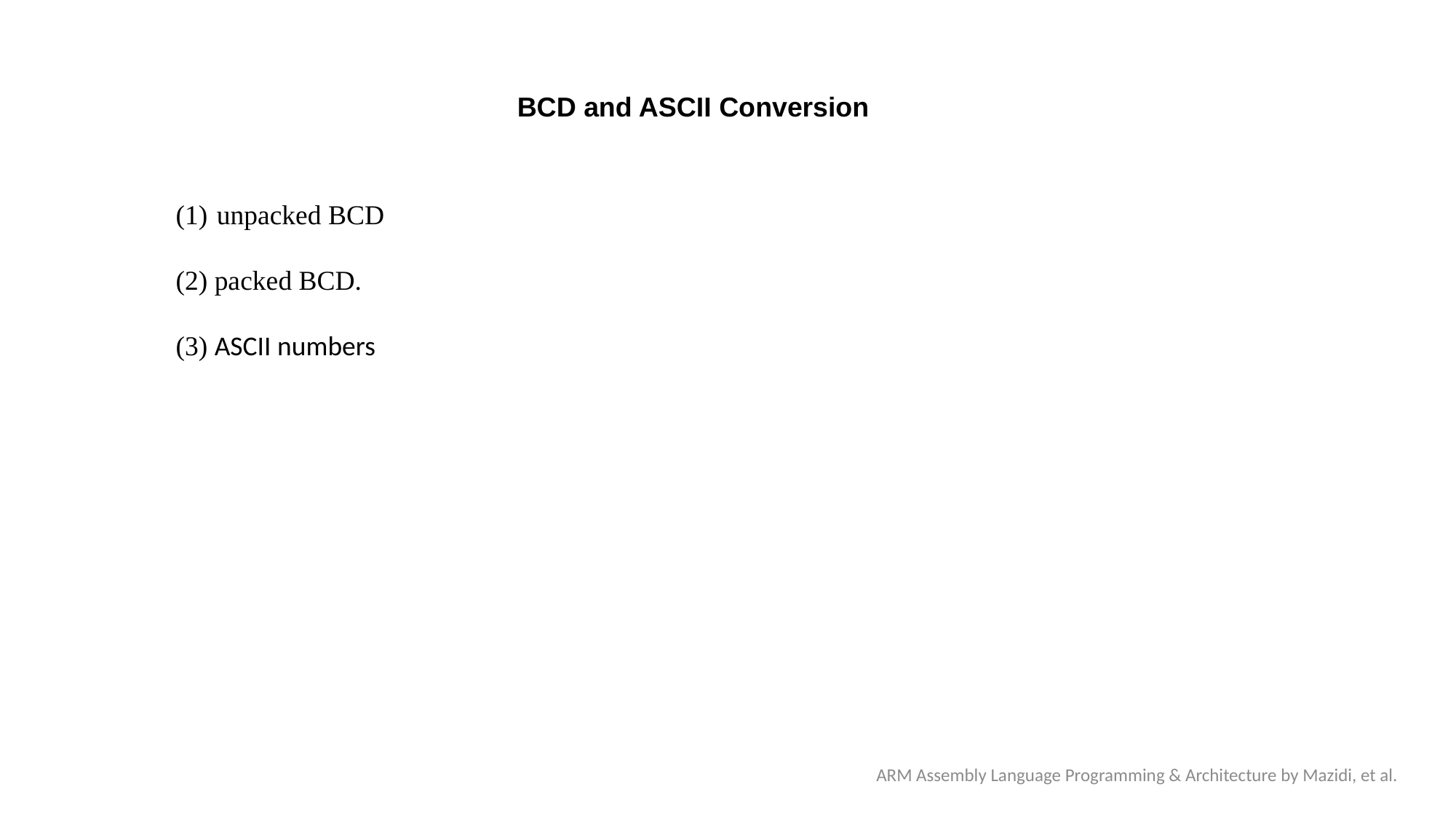

BCD and ASCII Conversion
unpacked BCD

(2) packed BCD.

(3) ASCII numbers
ARM Assembly Language Programming & Architecture by Mazidi, et al.